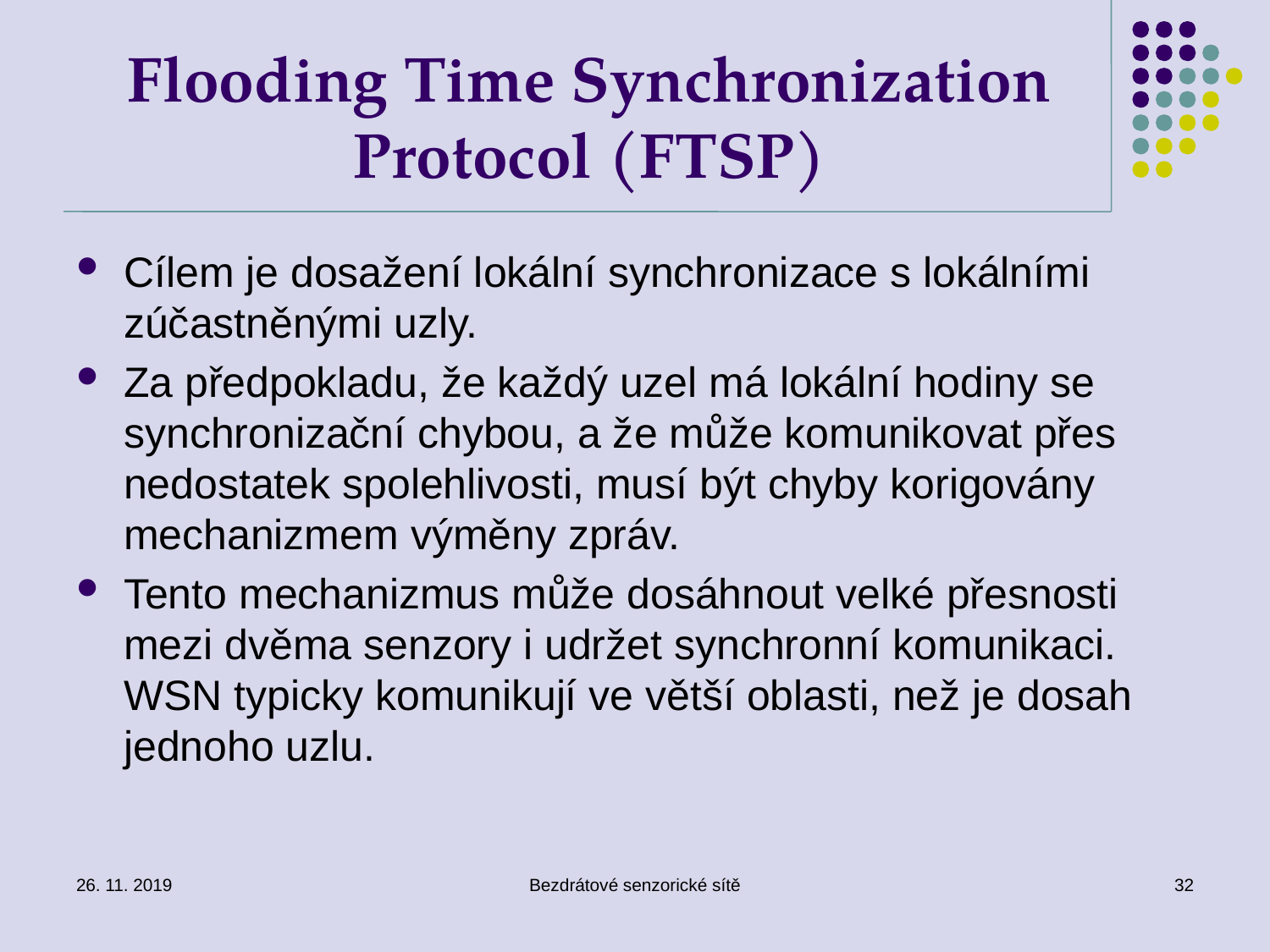

# Flooding Time Synchronization Protocol (FTSP)
Cílem je dosažení lokální synchronizace s lokálními zúčastněnými uzly.
Za předpokladu, že každý uzel má lokální hodiny se synchronizační chybou, a že může komunikovat přes nedostatek spolehlivosti, musí být chyby korigovány mechanizmem výměny zpráv.
Tento mechanizmus může dosáhnout velké přesnosti mezi dvěma senzory i udržet synchronní komunikaci. WSN typicky komunikují ve větší oblasti, než je dosah jednoho uzlu.
26. 11. 2019
Bezdrátové senzorické sítě
32